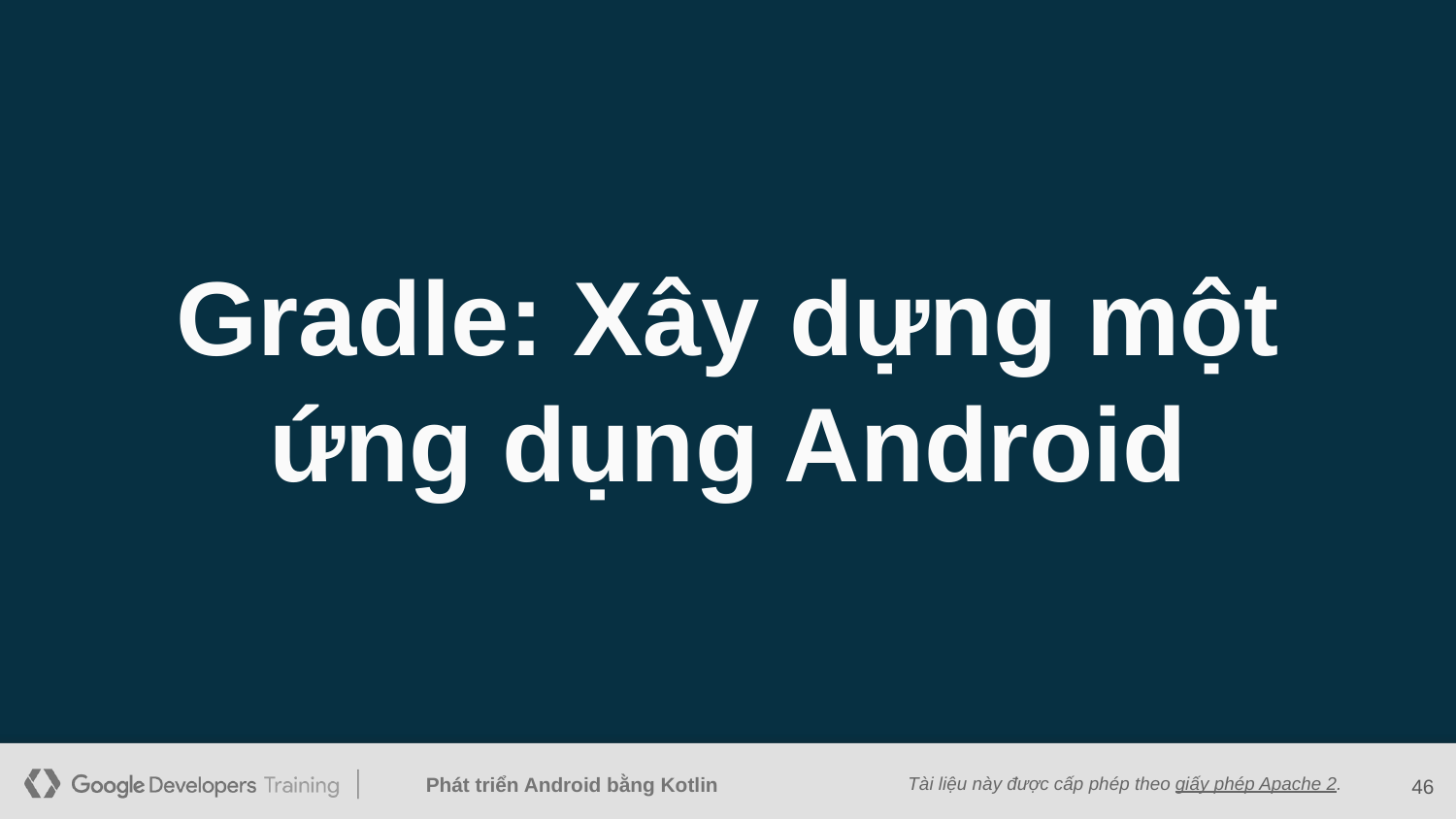

Gradle: Xây dựng một ứng dụng Android
46